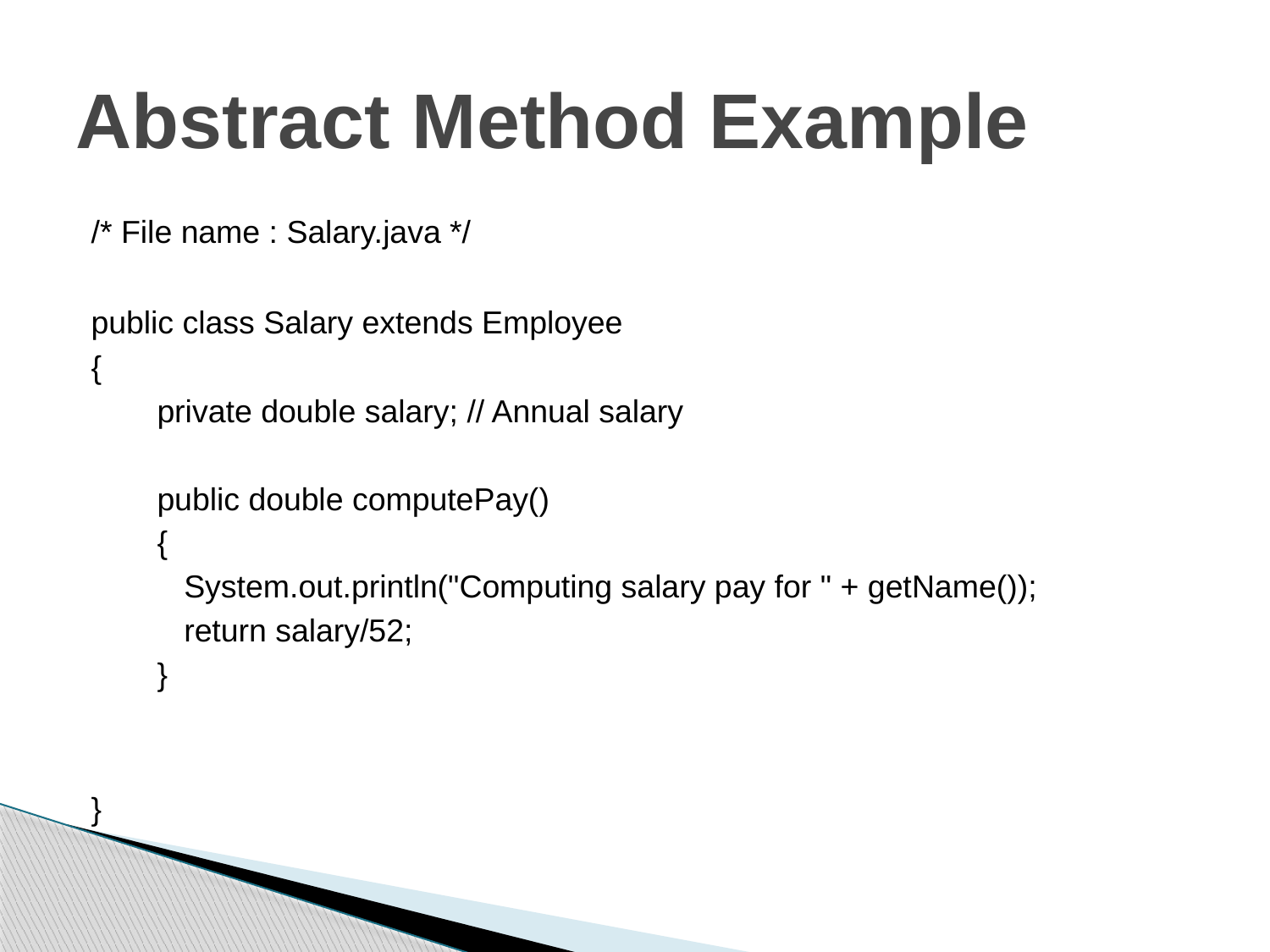

# Abstract Method Example
/* File name : Salary.java */

public class Salary extends Employee
{
   private double salary; // Annual salary

   public double computePay()
   {
      System.out.println("Computing salary pay for " + getName());
      return salary/52;
   }

}